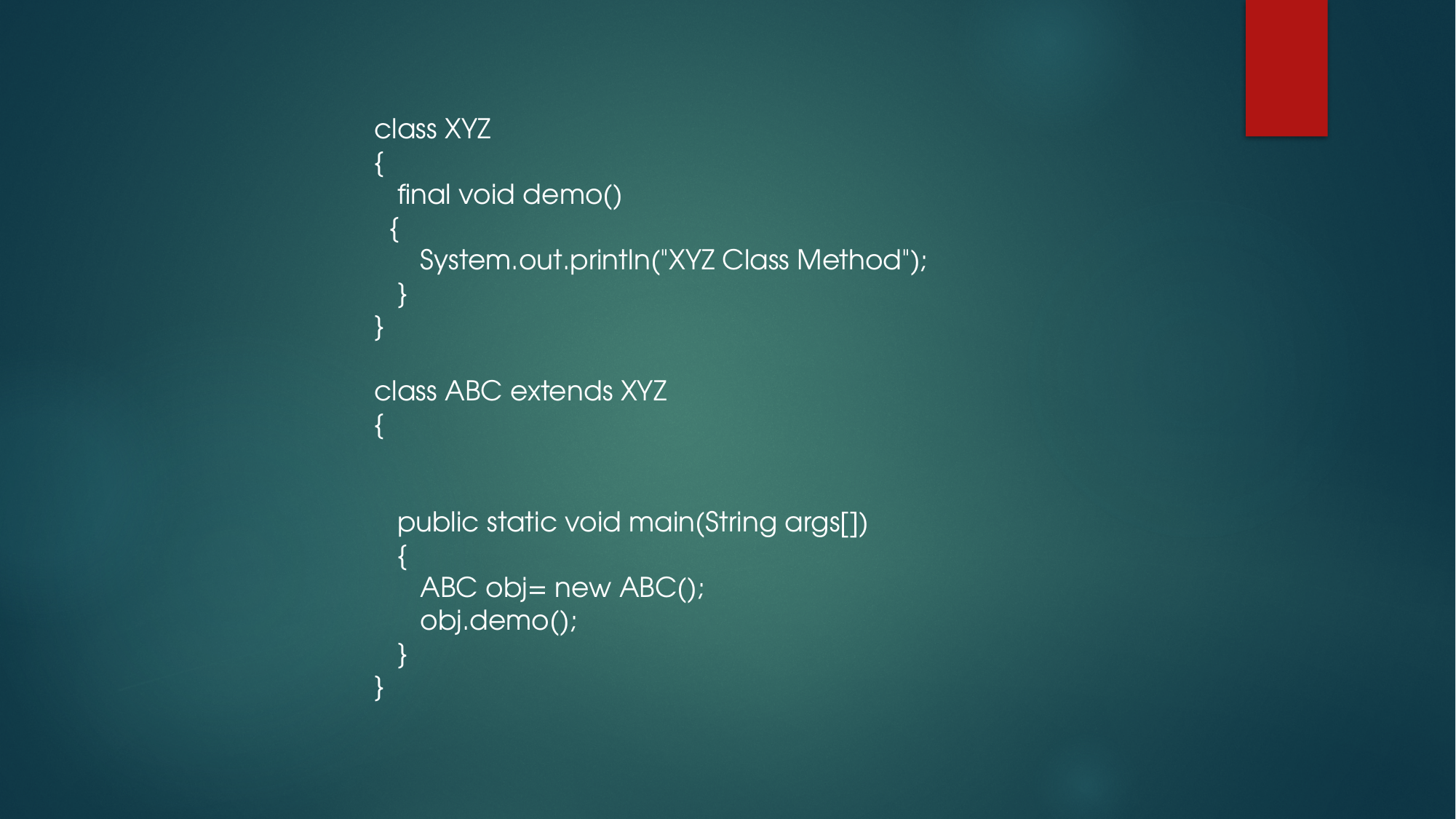

class XYZ
{
   final void demo()
  {
      System.out.println("XYZ Class Method");
   }
}

class ABC extends XYZ
{

   public static void main(String args[])
   {
      ABC obj= new ABC();
      obj.demo();
   }
}